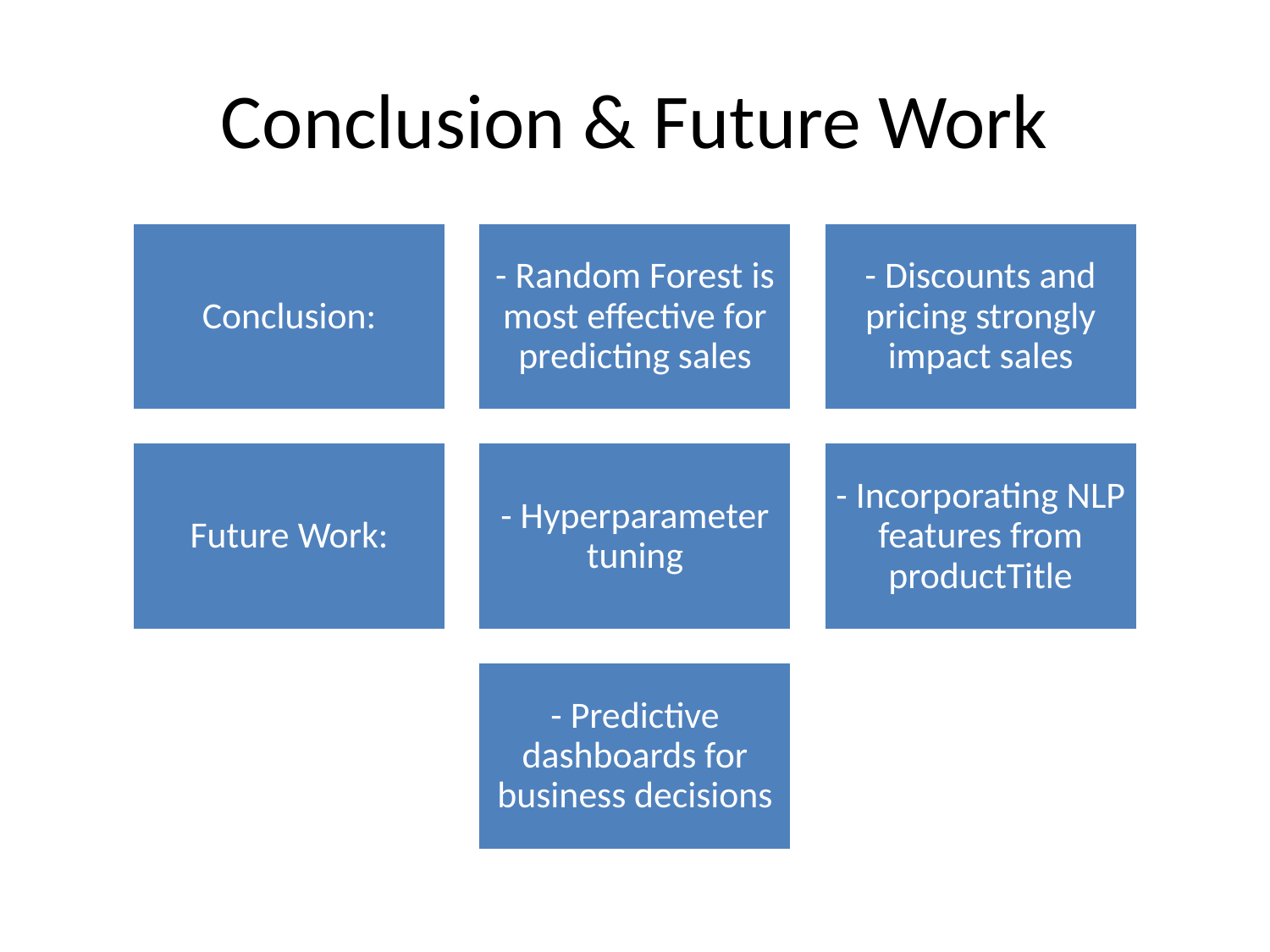

# Conclusion & Future Work
Conclusion:
- Random Forest is most effective for predicting sales
- Discounts and pricing strongly impact sales
Future Work:
- Hyperparameter tuning
- Incorporating NLP features from productTitle
- Predictive dashboards for business decisions